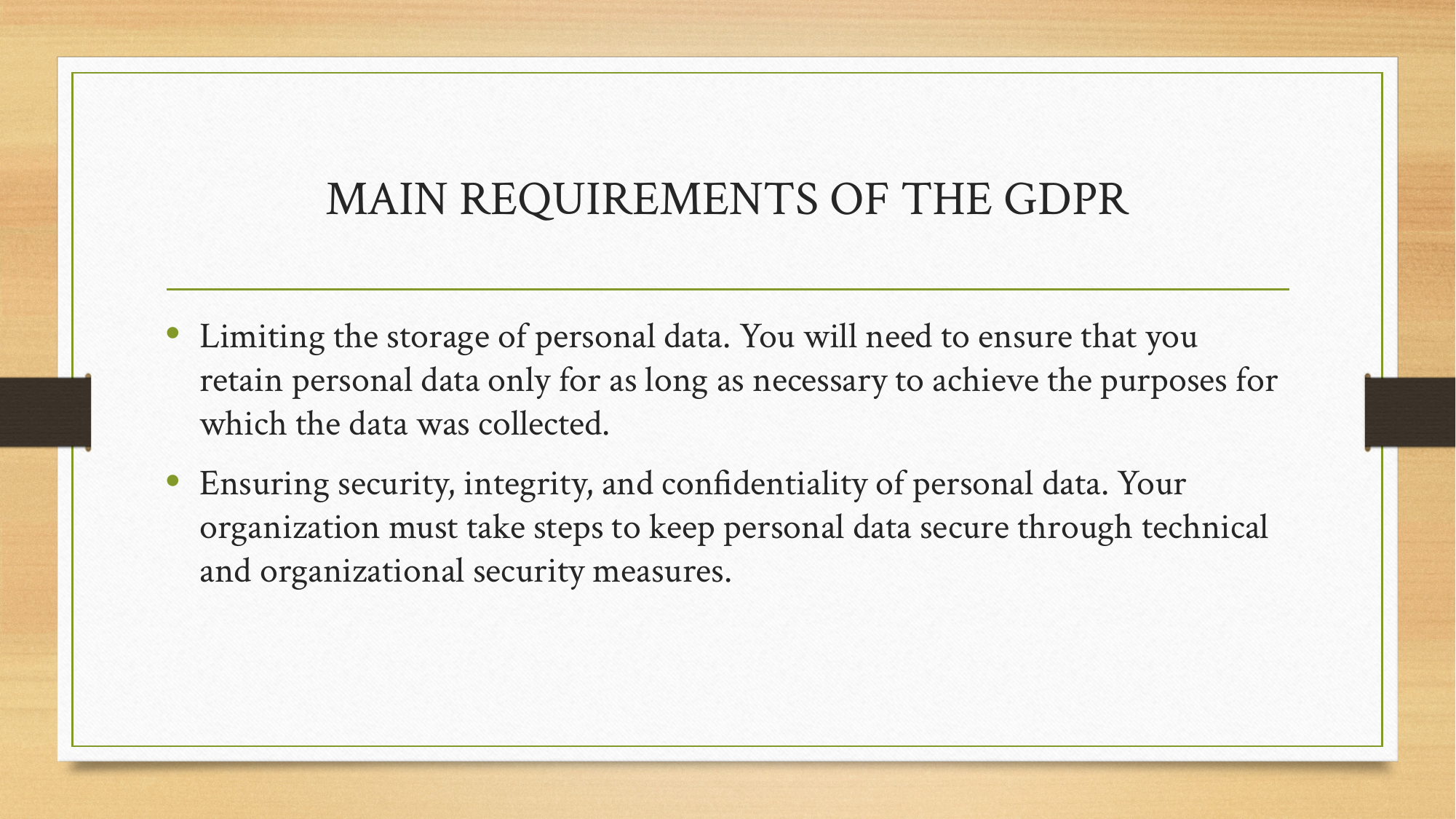

# MAIN REQUIREMENTS OF THE GDPR
Limiting the storage of personal data. You will need to ensure that you retain personal data only for as long as necessary to achieve the purposes for which the data was collected.
Ensuring security, integrity, and confidentiality of personal data. Your organization must take steps to keep personal data secure through technical and organizational security measures.